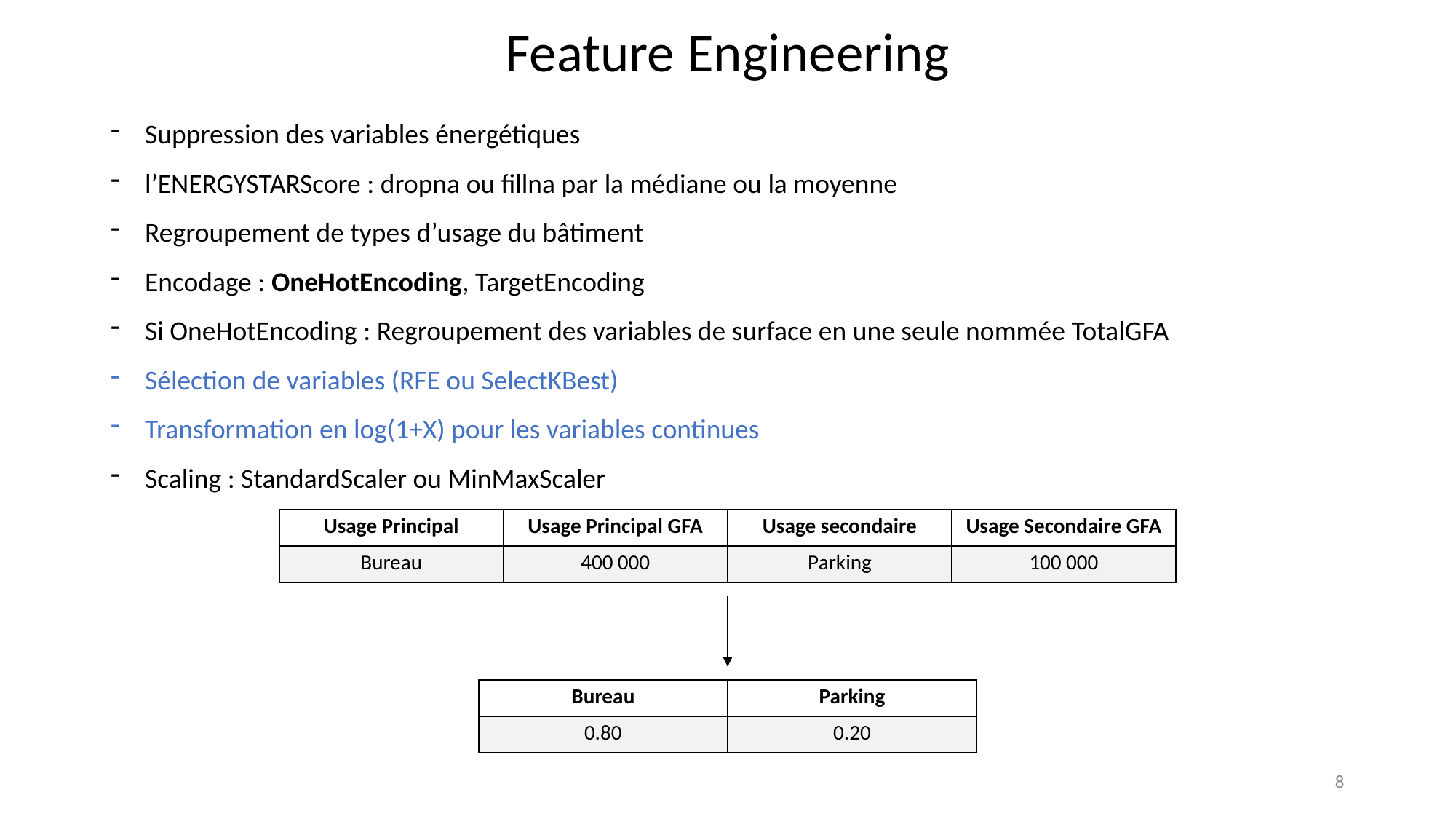

Feature Engineering
Suppression des variables énergétiques
l’ENERGYSTARScore : dropna ou fillna par la médiane ou la moyenne
Regroupement de types d’usage du bâtiment
Encodage : OneHotEncoding, TargetEncoding
Si OneHotEncoding : Regroupement des variables de surface en une seule nommée TotalGFA
Sélection de variables (RFE ou SelectKBest)
Transformation en log(1+X) pour les variables continues
Scaling : StandardScaler ou MinMaxScaler
| Usage Principal | Usage Principal GFA | Usage secondaire | Usage Secondaire GFA |
| --- | --- | --- | --- |
| Bureau | 400 000 | Parking | 100 000 |
| Bureau | Parking |
| --- | --- |
| 0.80 | 0.20 |
8